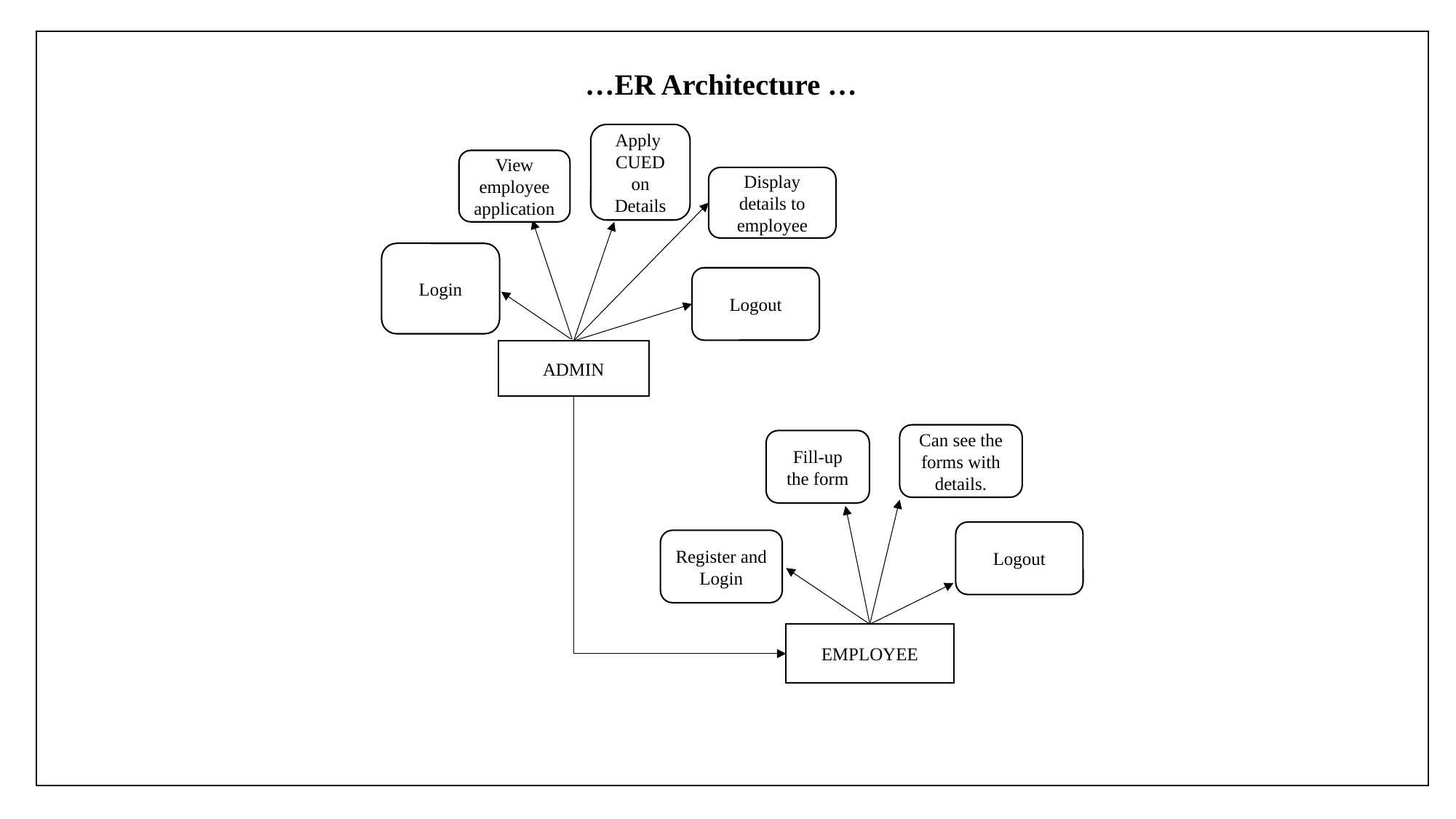

# …ER Architecture …
View employee application
Apply
CUED on
Details
Display details to employee
Login
ADMIN
Can see the forms with details.
Fill-up the form
Logout
Register and Login
EMPLOYEE
Logout